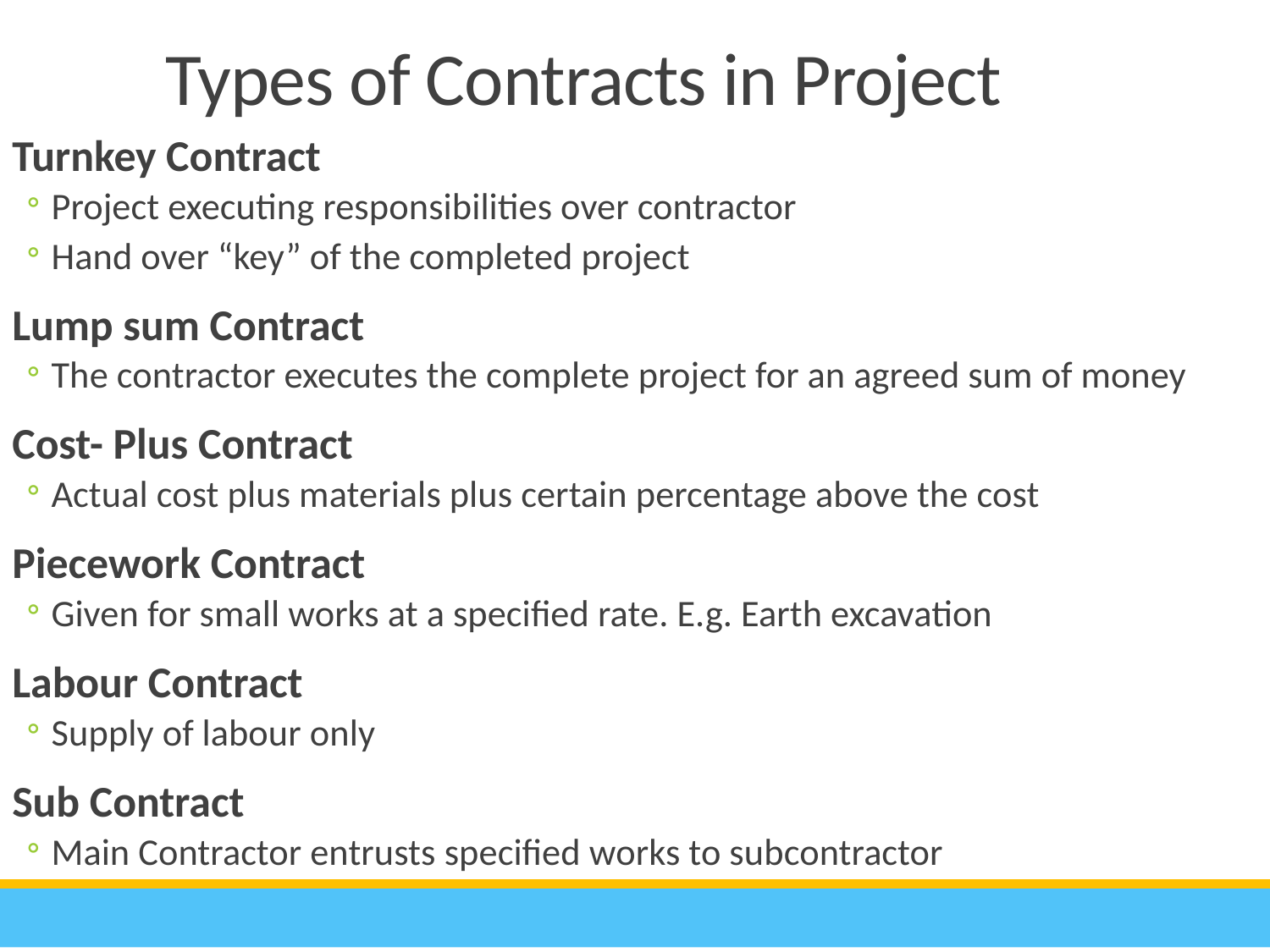

Types of Contracts in Project
Turnkey Contract
Project executing responsibilities over contractor
Hand over “key” of the completed project
Lump sum Contract
The contractor executes the complete project for an agreed sum of money
Cost- Plus Contract
Actual cost plus materials plus certain percentage above the cost
Piecework Contract
Given for small works at a specified rate. E.g. Earth excavation
Labour Contract
Supply of labour only
Sub Contract
Main Contractor entrusts specified works to subcontractor